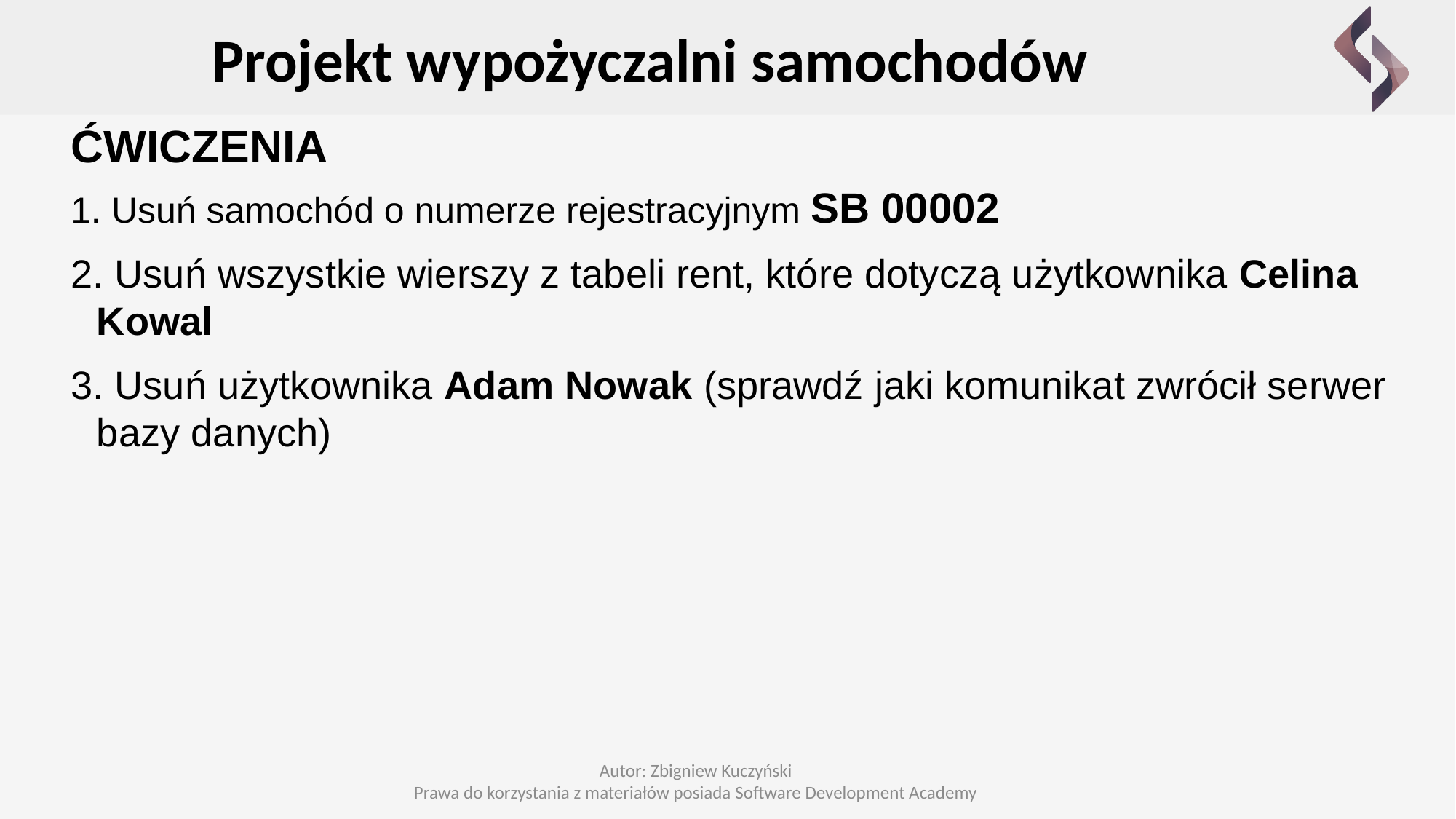

Projekt wypożyczalni samochodów
ĆWICZENIA
 Usuń samochód o numerze rejestracyjnym SB 00002
 Usuń wszystkie wierszy z tabeli rent, które dotyczą użytkownika Celina Kowal
 Usuń użytkownika Adam Nowak (sprawdź jaki komunikat zwrócił serwer bazy danych)

Autor: Zbigniew Kuczyński
Prawa do korzystania z materiałów posiada Software Development Academy